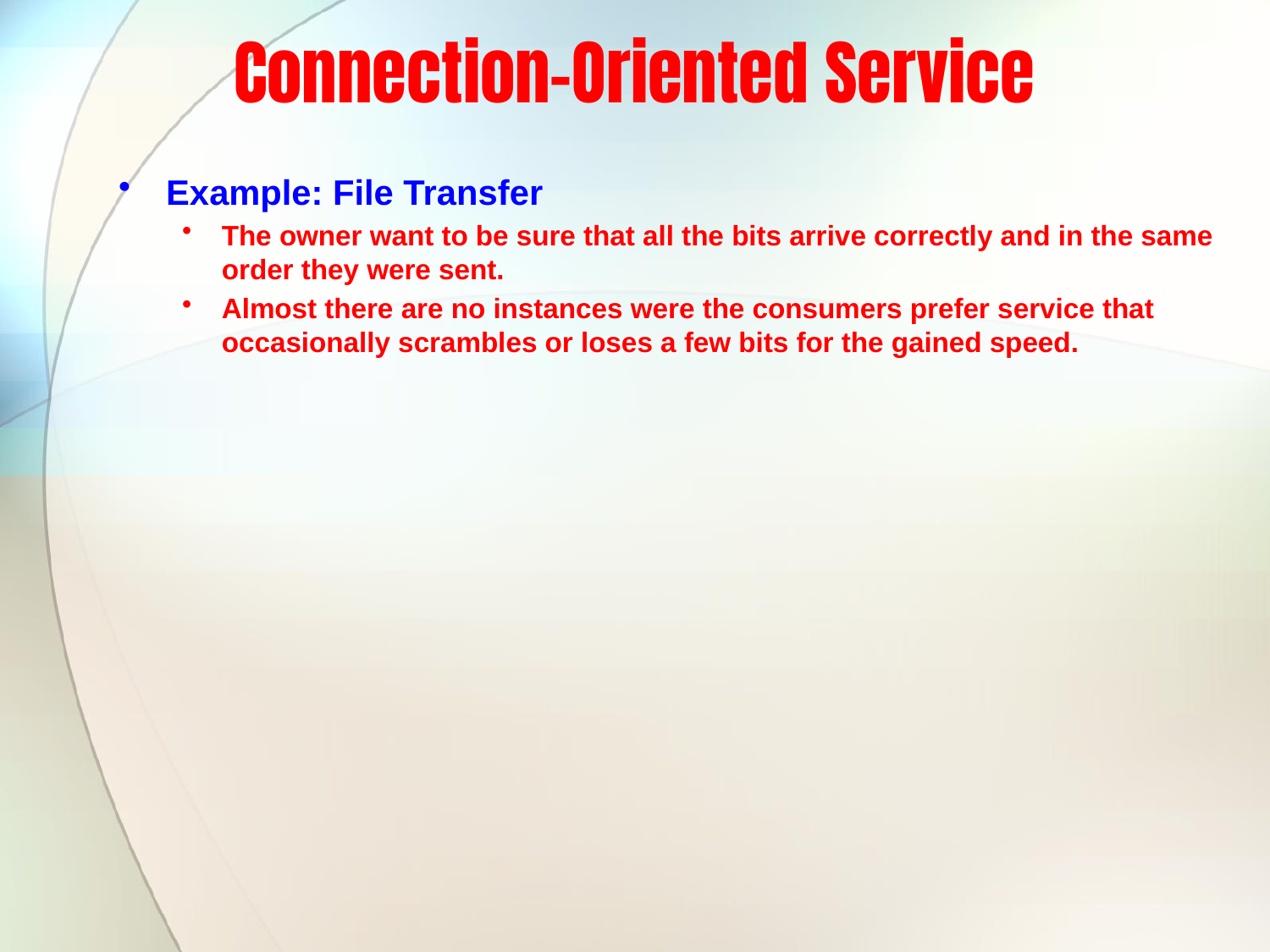

# Connection-Oriented Service
Example: File Transfer
The owner want to be sure that all the bits arrive correctly and in the same order they were sent.
Almost there are no instances were the consumers prefer service that occasionally scrambles or loses a few bits for the gained speed.